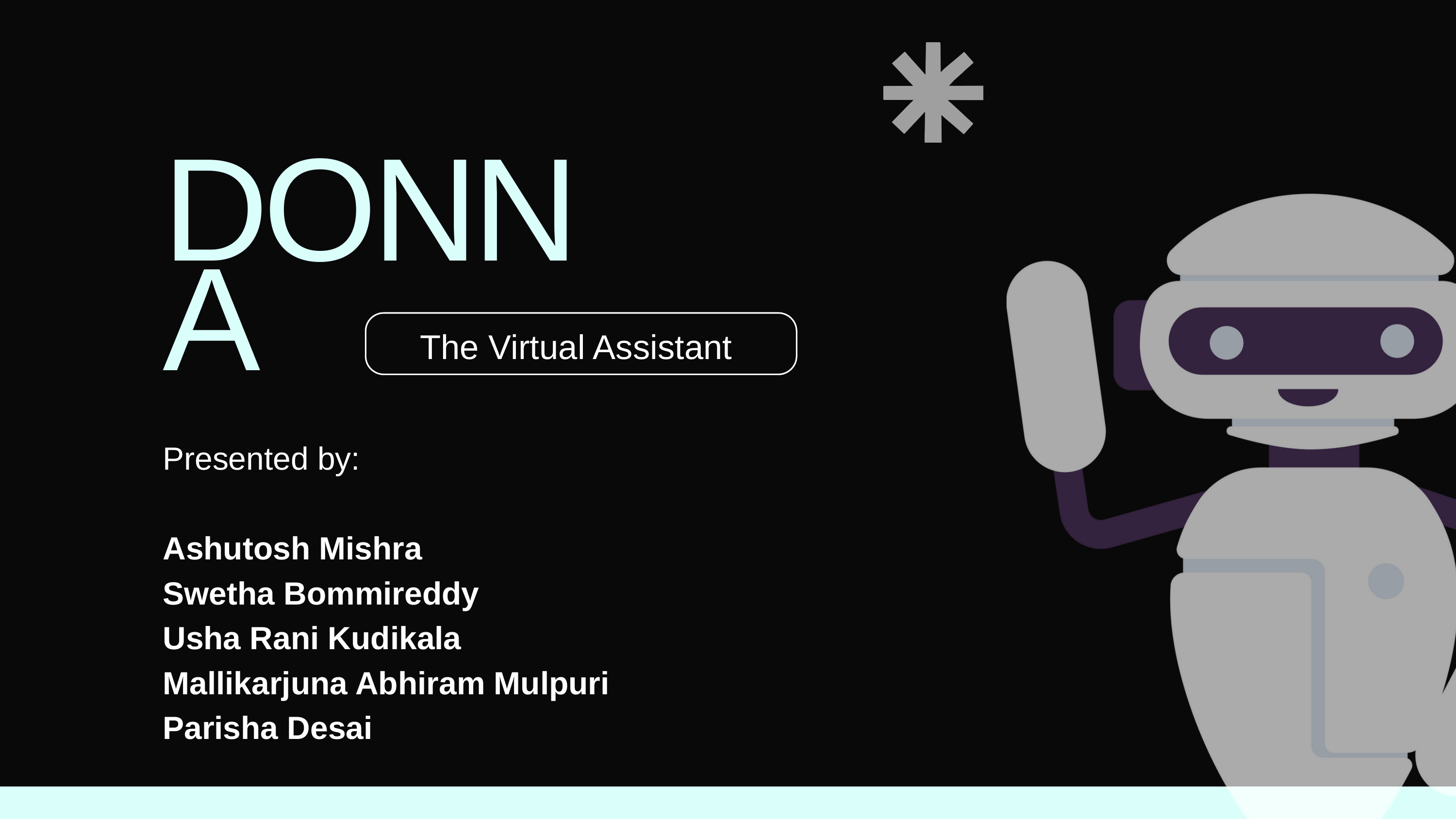

DONNA

The Virtual Assistant
Presented by:

Ashutosh Mishra
Swetha Bommireddy
Usha Rani Kudikala
Mallikarjuna Abhiram Mulpuri
Parisha Desai